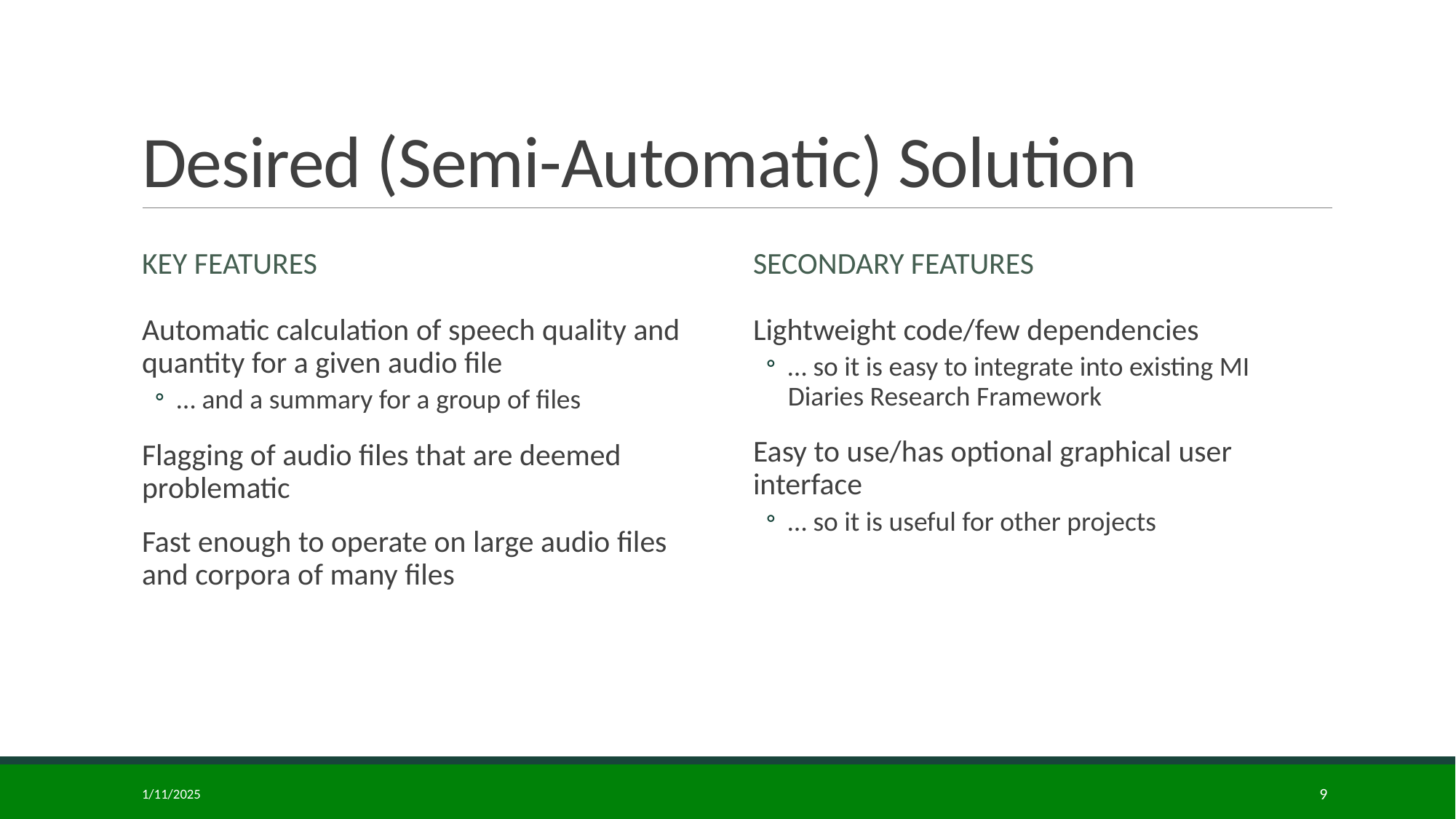

# Desired (Semi-Automatic) Solution
Key Features
Secondary Features
Automatic calculation of speech quality and quantity for a given audio file
… and a summary for a group of files
Flagging of audio files that are deemed problematic
Fast enough to operate on large audio files and corpora of many files
Lightweight code/few dependencies
… so it is easy to integrate into existing MI Diaries Research Framework
Easy to use/has optional graphical user interface
… so it is useful for other projects

1/11/2025
9